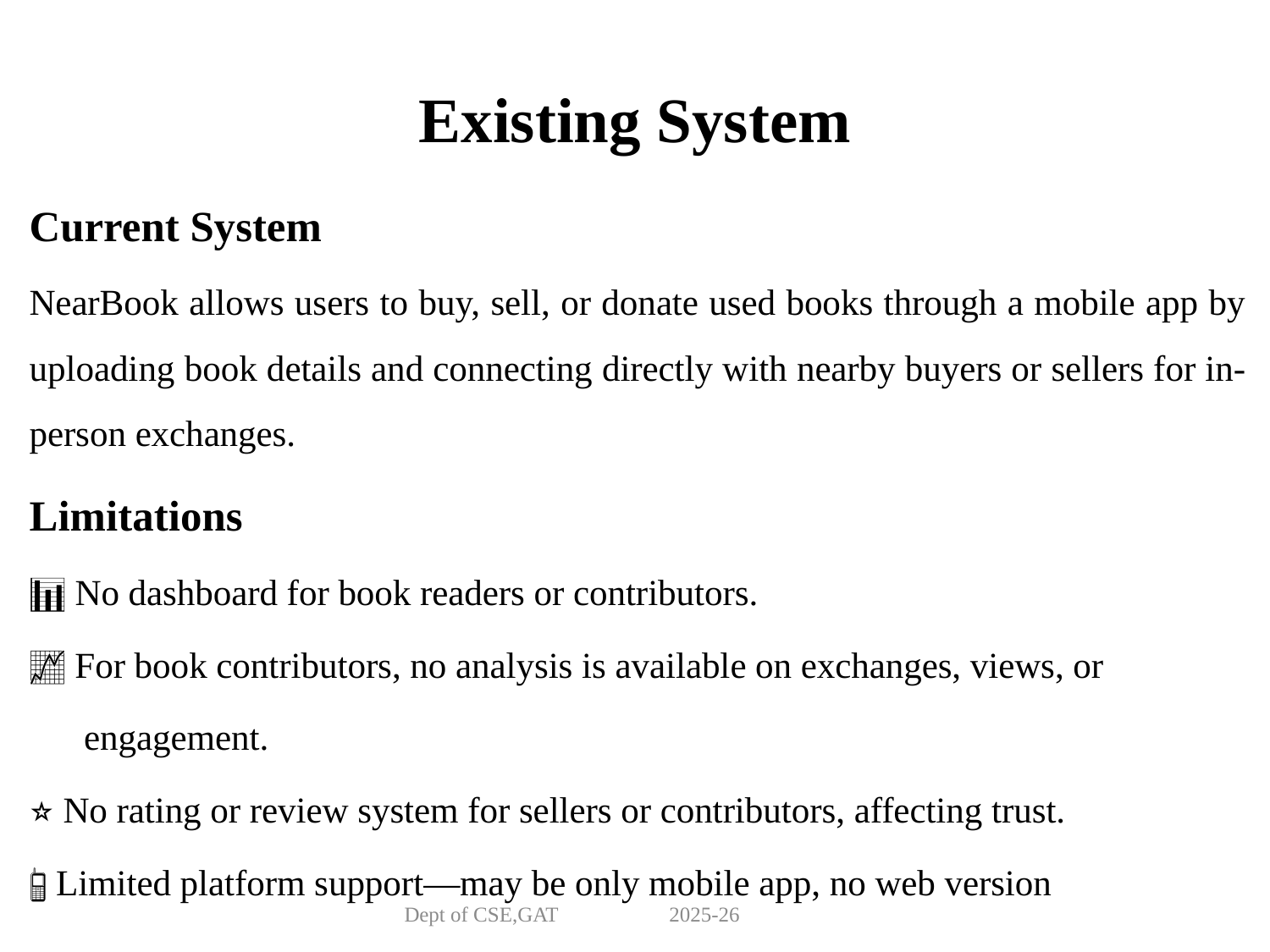

# Existing System
Current System
NearBook allows users to buy, sell, or donate used books through a mobile app by uploading book details and connecting directly with nearby buyers or sellers for in-person exchanges.
Limitations
📊 No dashboard for book readers or contributors.
📈 For book contributors, no analysis is available on exchanges, views, or
      engagement.
⭐ No rating or review system for sellers or contributors, affecting trust.
📱 Limited platform support—may be only mobile app, no web version

Dept of CSE,GAT                     2025-26